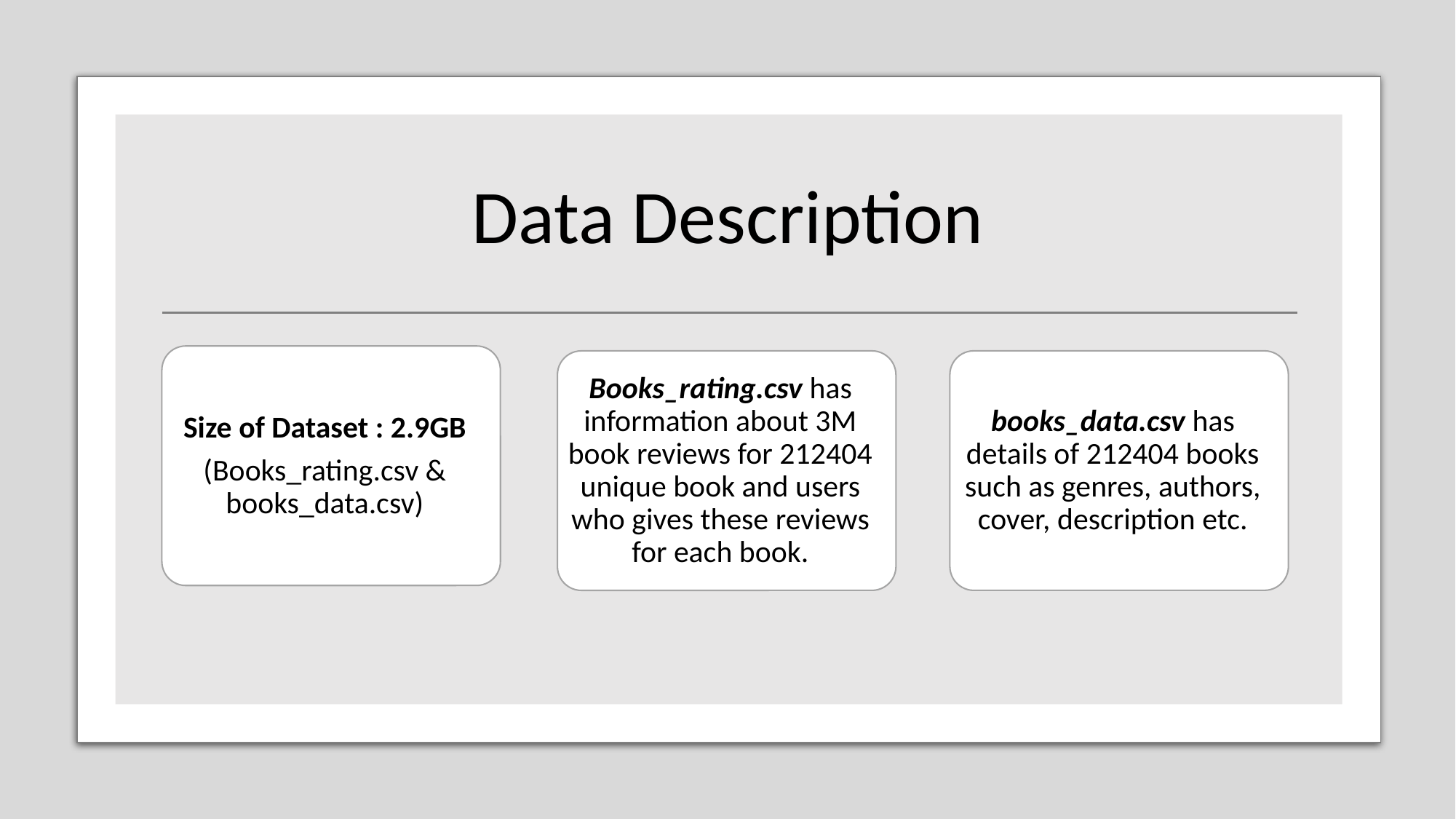

# Data Description

Size of Dataset : 2.9GB
(Books_rating.csv & books_data.csv)

books_data.csv has details of 212404 books such as genres, authors, cover, description etc.

Books_rating.csv has information about 3M book reviews for 212404 unique book and users who gives these reviews for each book.